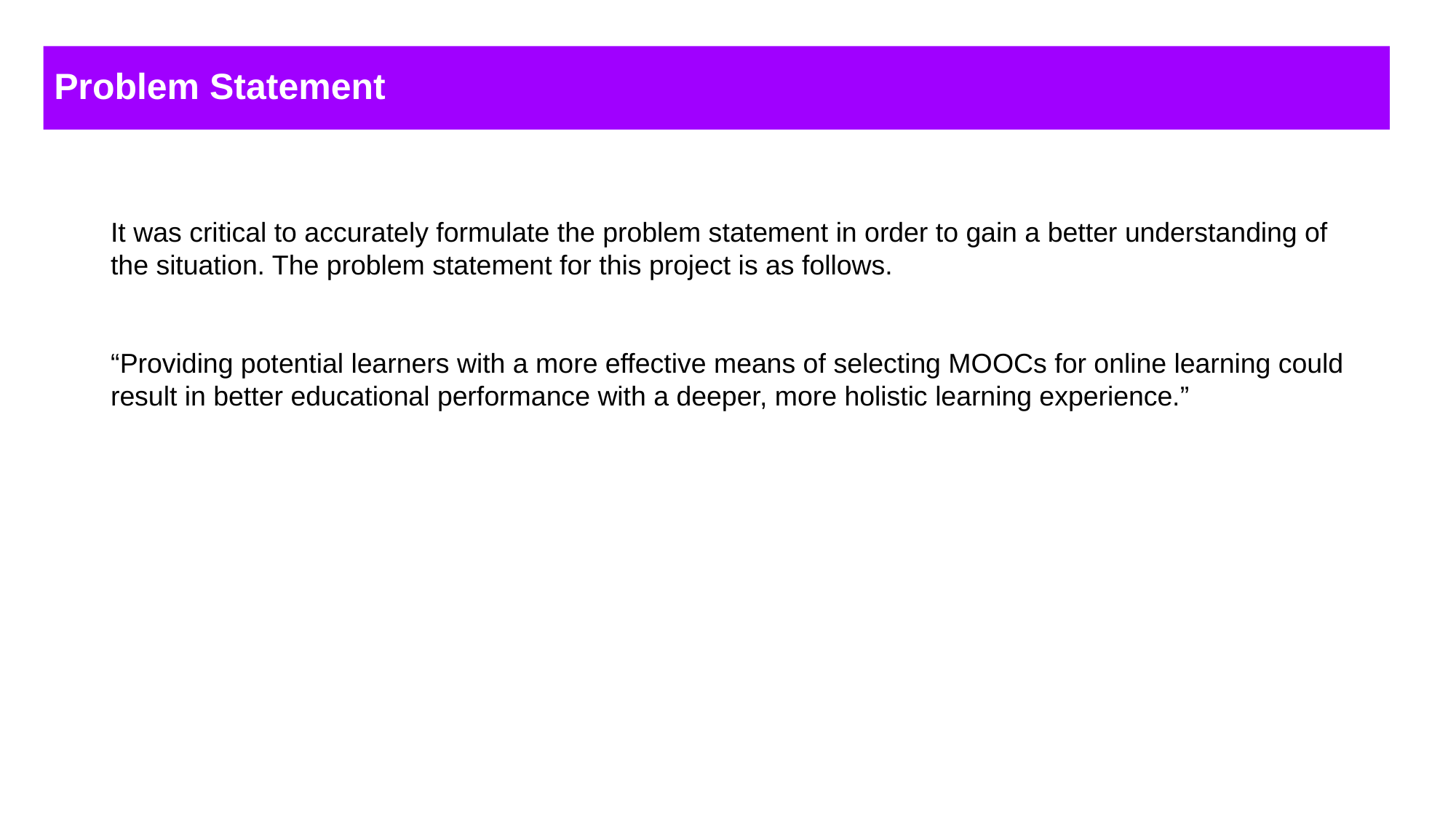

# Problem Statement
It was critical to accurately formulate the problem statement in order to gain a better understanding of the situation. The problem statement for this project is as follows.

“Providing potential learners with a more effective means of selecting MOOCs for online learning could result in better educational performance with a deeper, more holistic learning experience.”